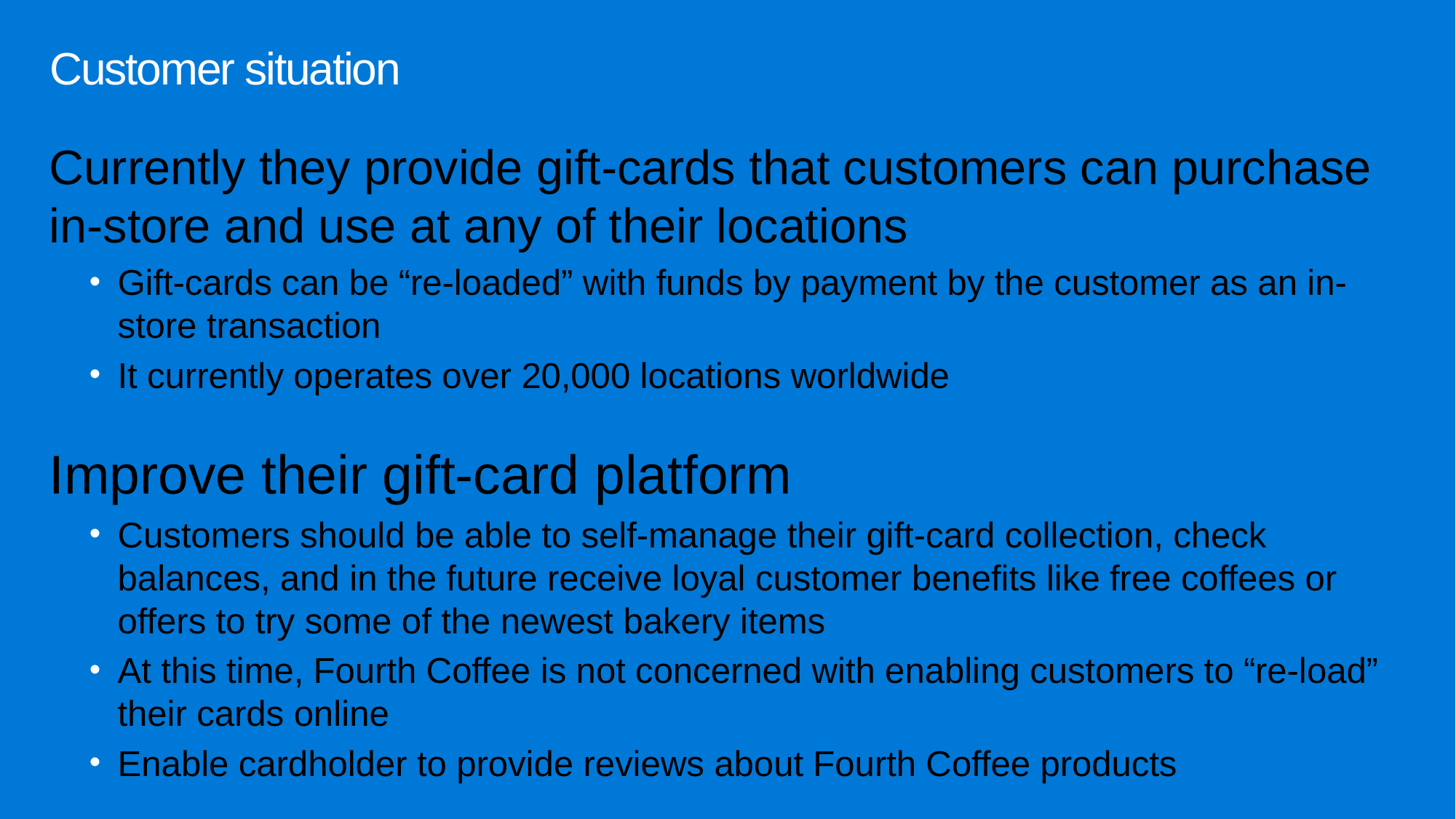

# Customer situation
Currently they provide gift-cards that customers can purchase in-store and use at any of their locations
Gift-cards can be “re-loaded” with funds by payment by the customer as an in-store transaction
It currently operates over 20,000 locations worldwide

Improve their gift-card platform
Customers should be able to self-manage their gift-card collection, check balances, and in the future receive loyal customer benefits like free coffees or offers to try some of the newest bakery items
At this time, Fourth Coffee is not concerned with enabling customers to “re-load” their cards online
Enable cardholder to provide reviews about Fourth Coffee products